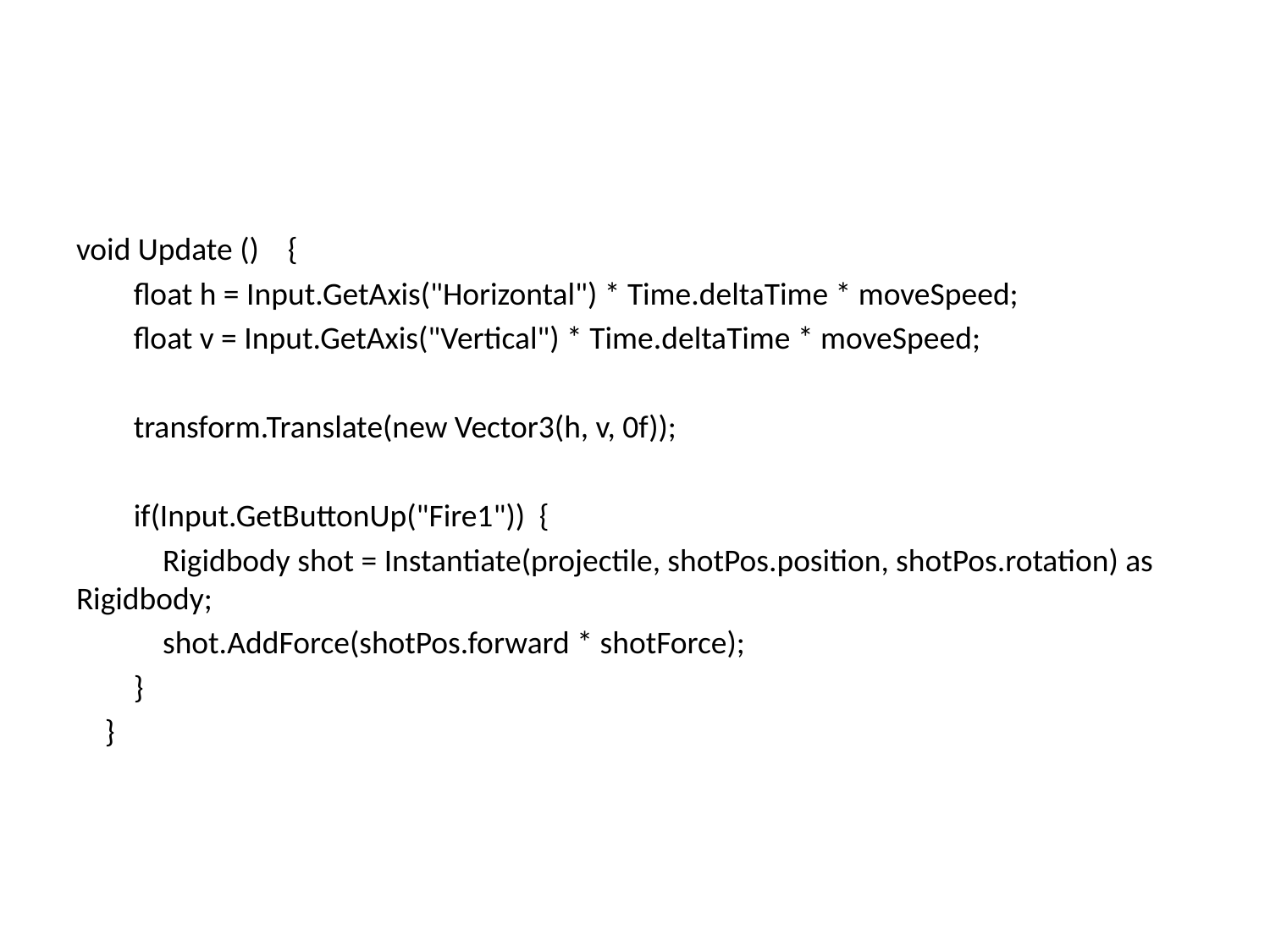

#
void Update ()    {
        float h = Input.GetAxis("Horizontal") * Time.deltaTime * moveSpeed;
        float v = Input.GetAxis("Vertical") * Time.deltaTime * moveSpeed;

        transform.Translate(new Vector3(h, v, 0f));

        if(Input.GetButtonUp("Fire1"))  {
            Rigidbody shot = Instantiate(projectile, shotPos.position, shotPos.rotation) as Rigidbody;
            shot.AddForce(shotPos.forward * shotForce);
        }
    }